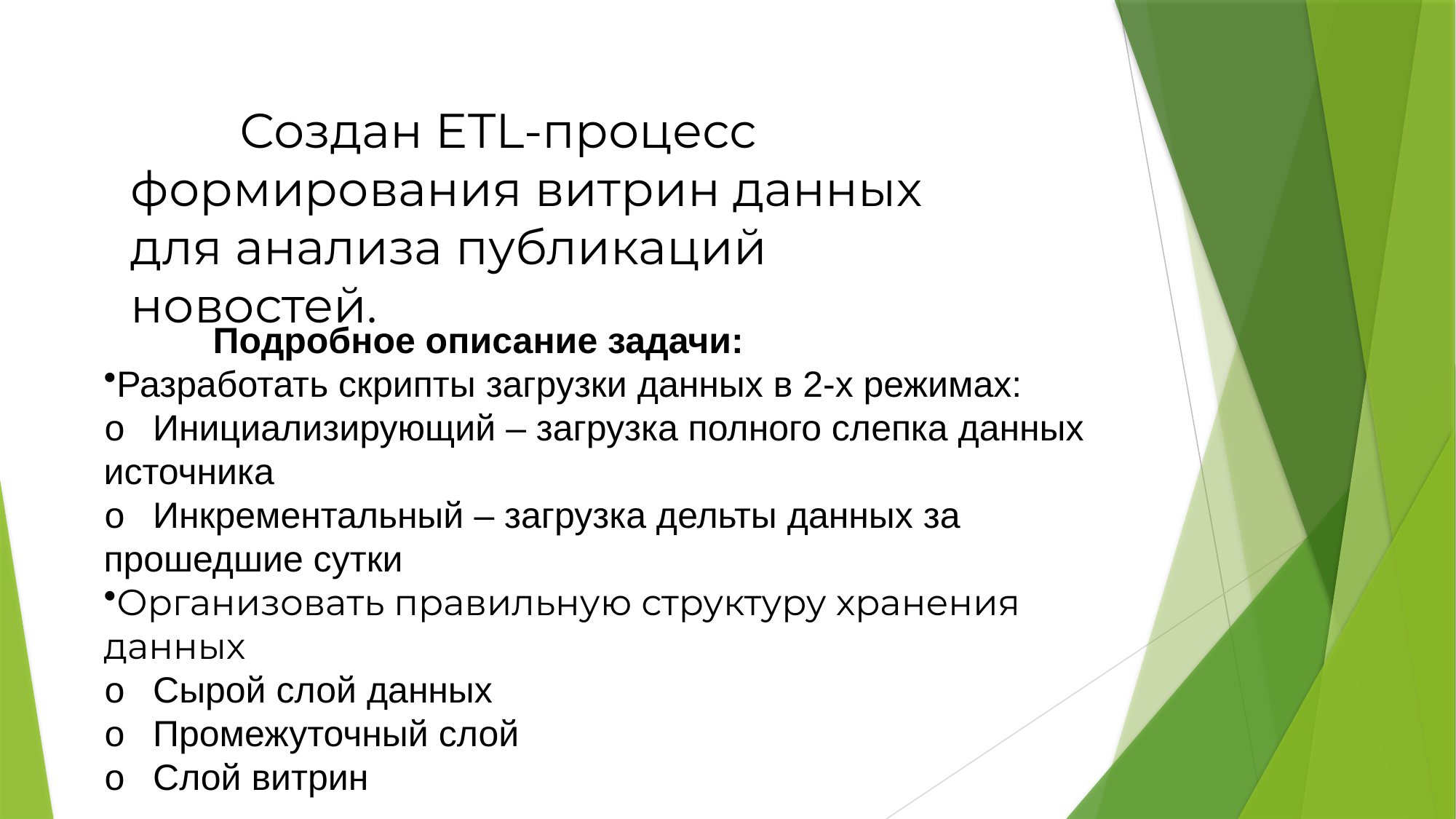

Создан ETL-процесс формирования витрин данных для анализа публикаций новостей.
	Подробное описание задачи:
Разработать скрипты загрузки данных в 2-х режимах:
o   Инициализирующий – загрузка полного слепка данных источника
o   Инкрементальный – загрузка дельты данных за прошедшие сутки
Организовать правильную структуру хранения данных
o   Сырой слой данных
o   Промежуточный слой
o   Слой витрин